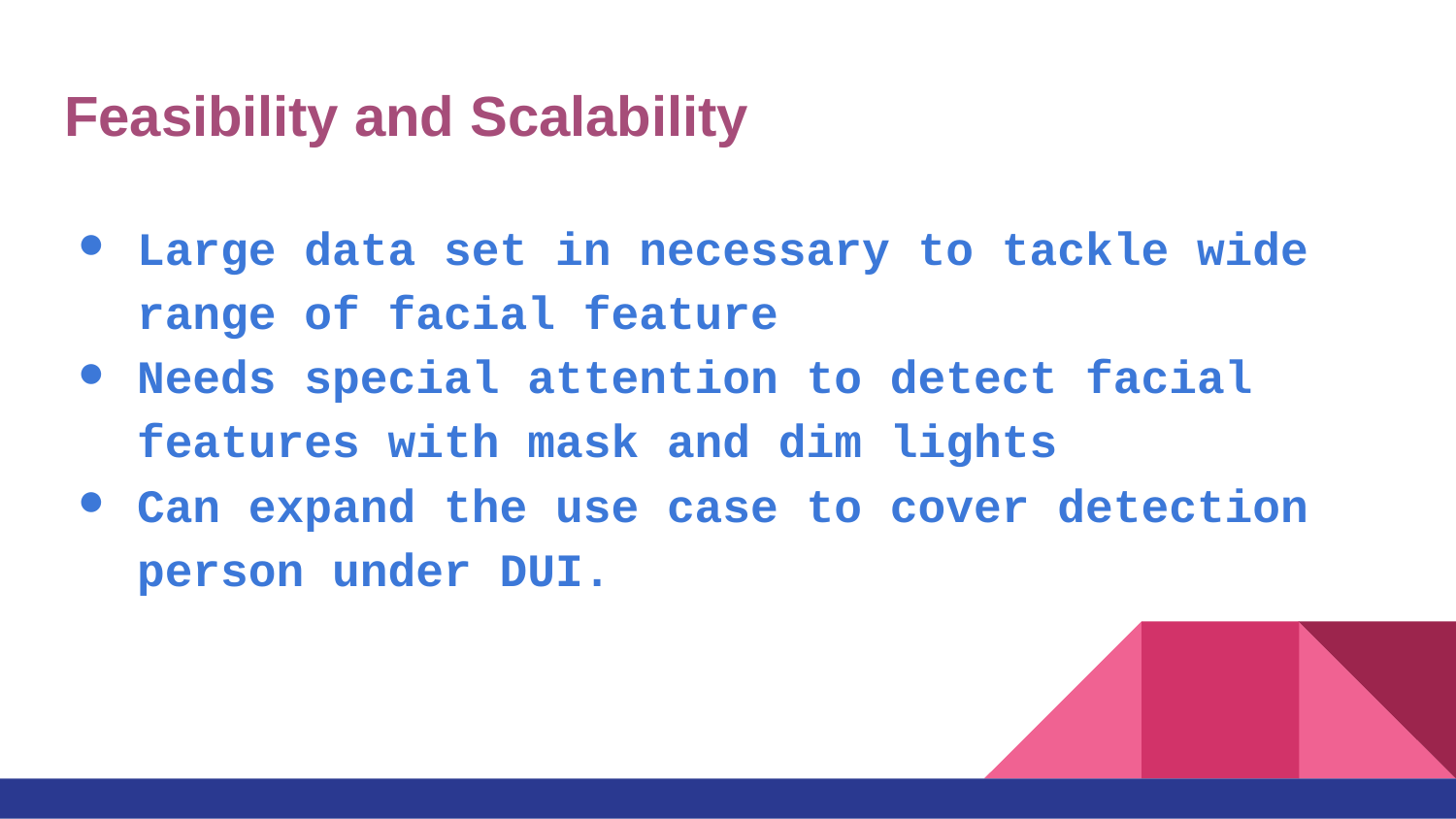

# Feasibility and Scalability
Large data set in necessary to tackle wide range of facial feature
Needs special attention to detect facial features with mask and dim lights
Can expand the use case to cover detection person under DUI.